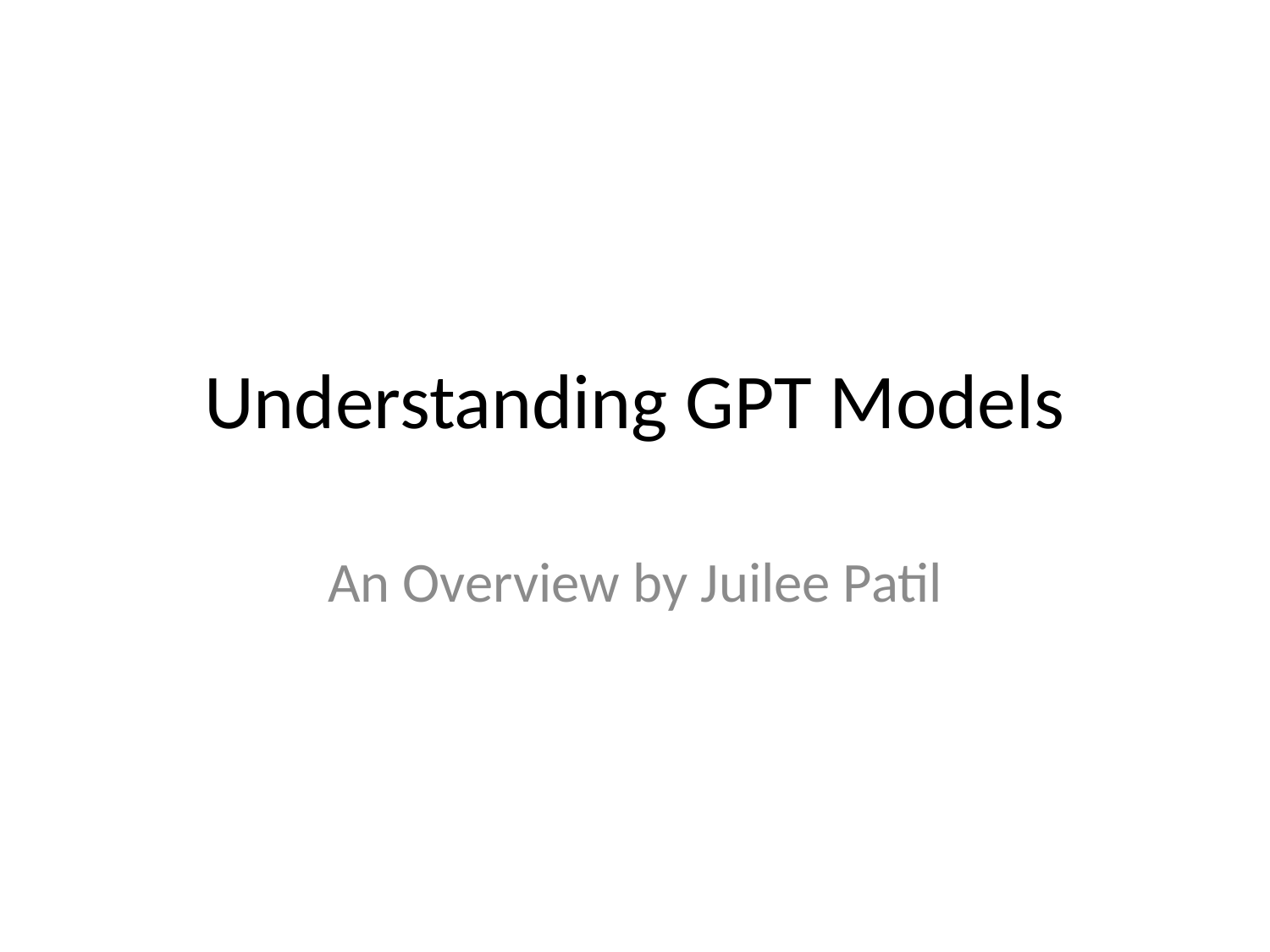

# Understanding GPT Models
An Overview by Juilee Patil